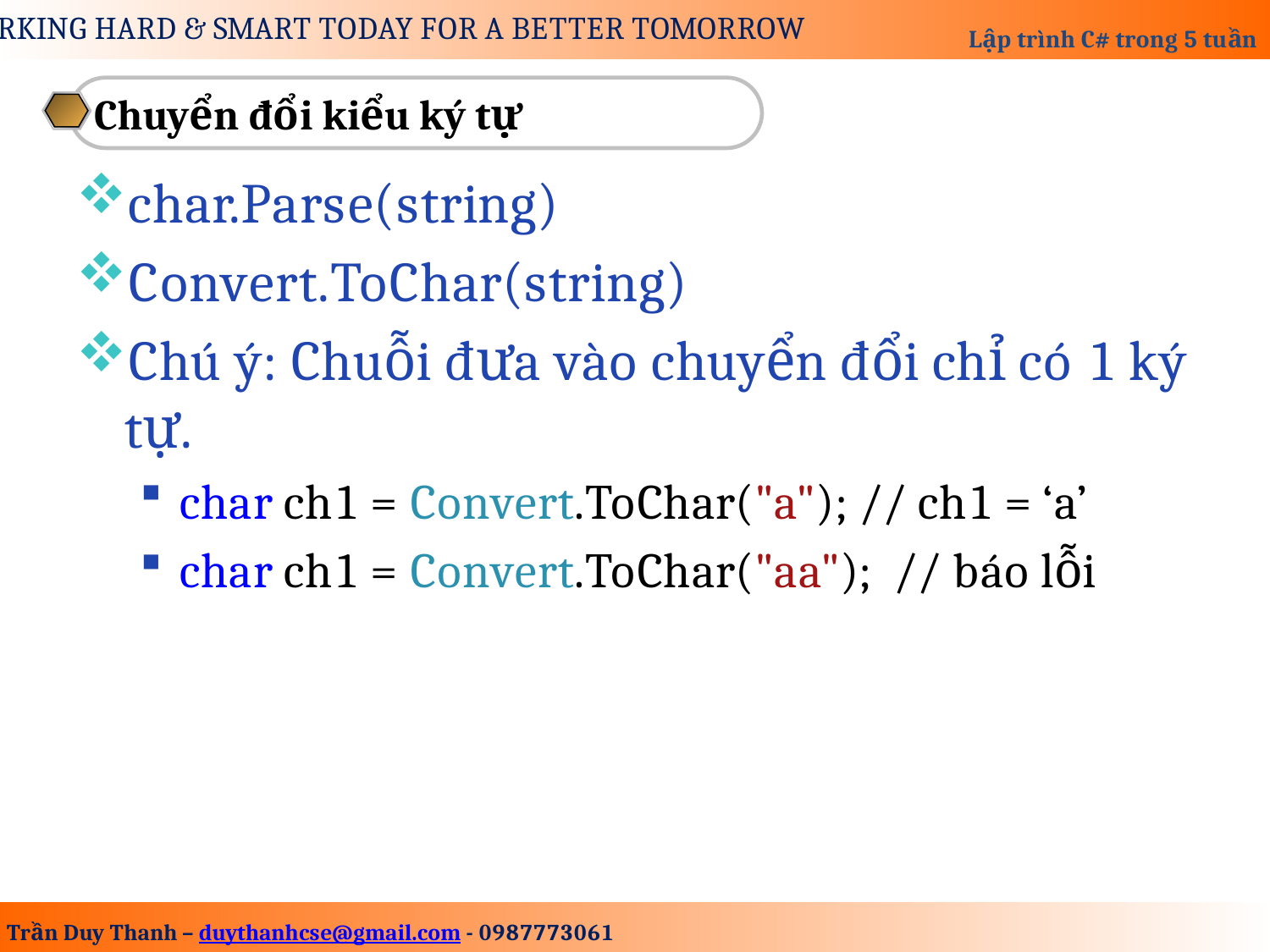

Chuyển đổi kiểu ký tự

char.Parse(string)
Convert.ToChar(string)
Chú ý: Chuỗi đưa vào chuyển đổi chỉ có 1 ký tự.
char ch1 = Convert.ToChar("a"); // ch1 = ‘a’
char ch1 = Convert.ToChar("aa");  // báo lỗi